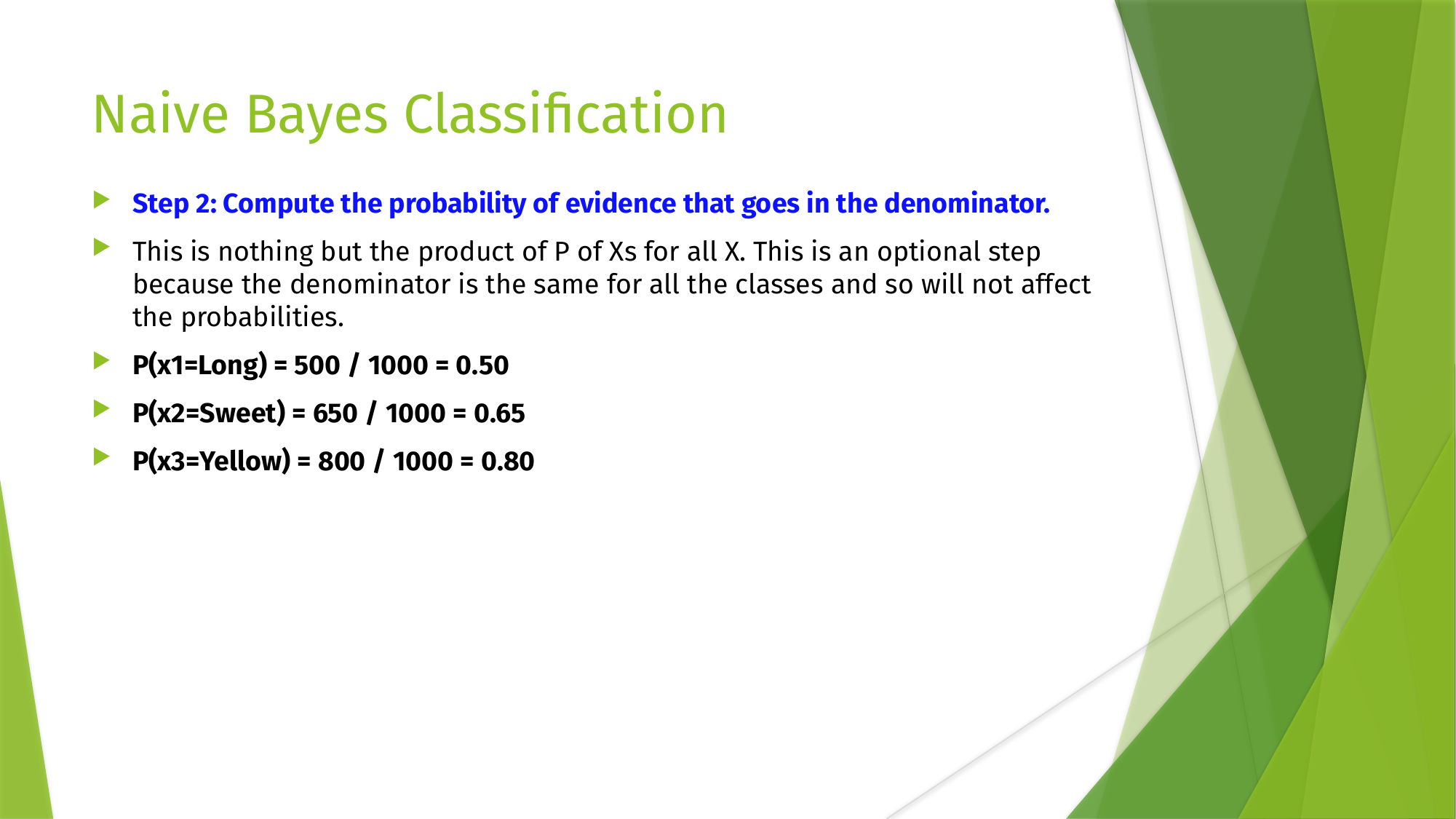

Naive Bayes Classification
Step 2: Compute the probability of evidence that goes in the denominator.
This is nothing but the product of P of Xs for all X. This is an optional step because the denominator is the same for all the classes and so will not affect the probabilities.
P(x1=Long) = 500 / 1000 = 0.50
P(x2=Sweet) = 650 / 1000 = 0.65
P(x3=Yellow) = 800 / 1000 = 0.80